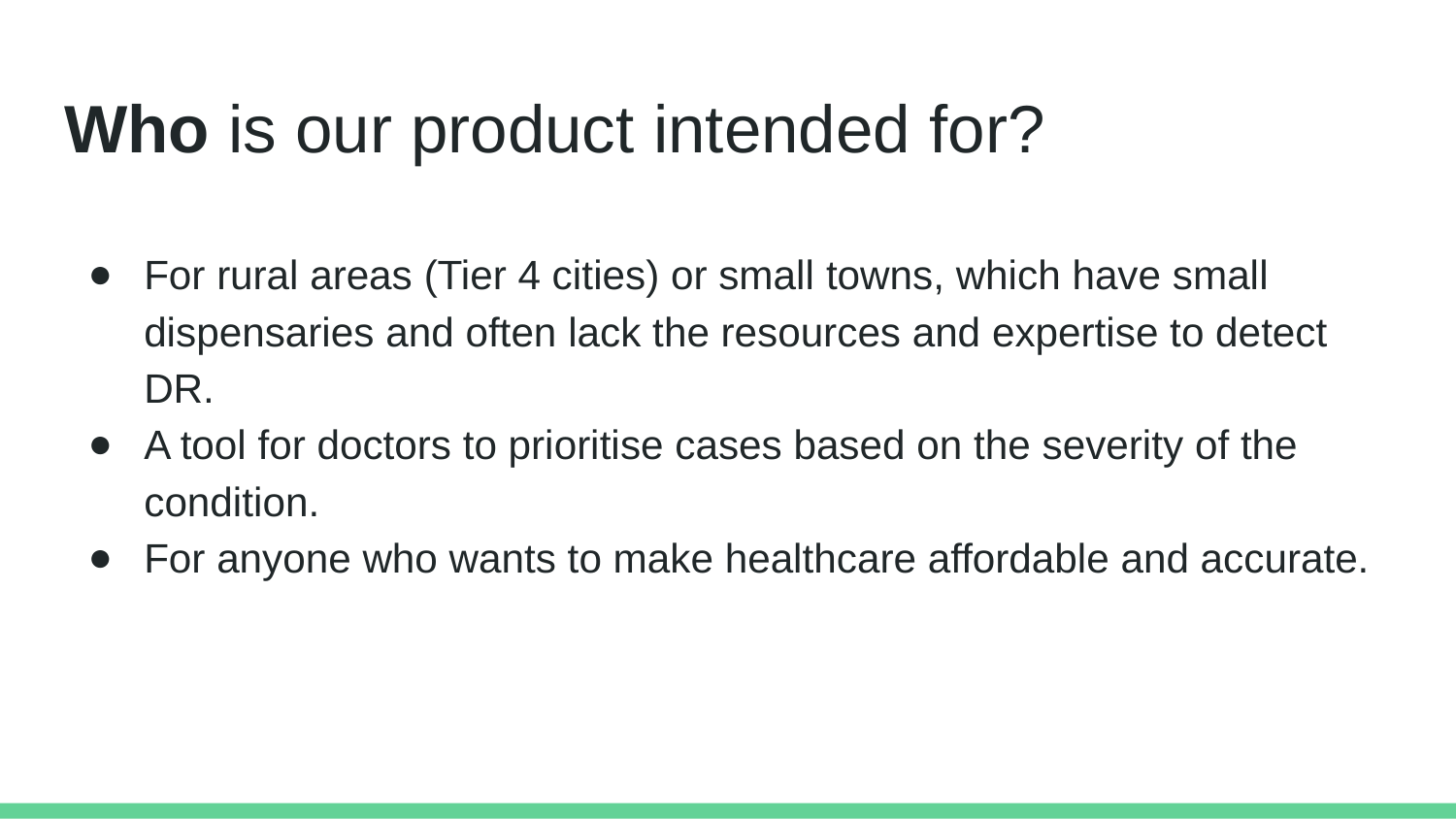

# Who is our product intended for?
For rural areas (Tier 4 cities) or small towns, which have small dispensaries and often lack the resources and expertise to detect DR.
A tool for doctors to prioritise cases based on the severity of the condition.
For anyone who wants to make healthcare affordable and accurate.